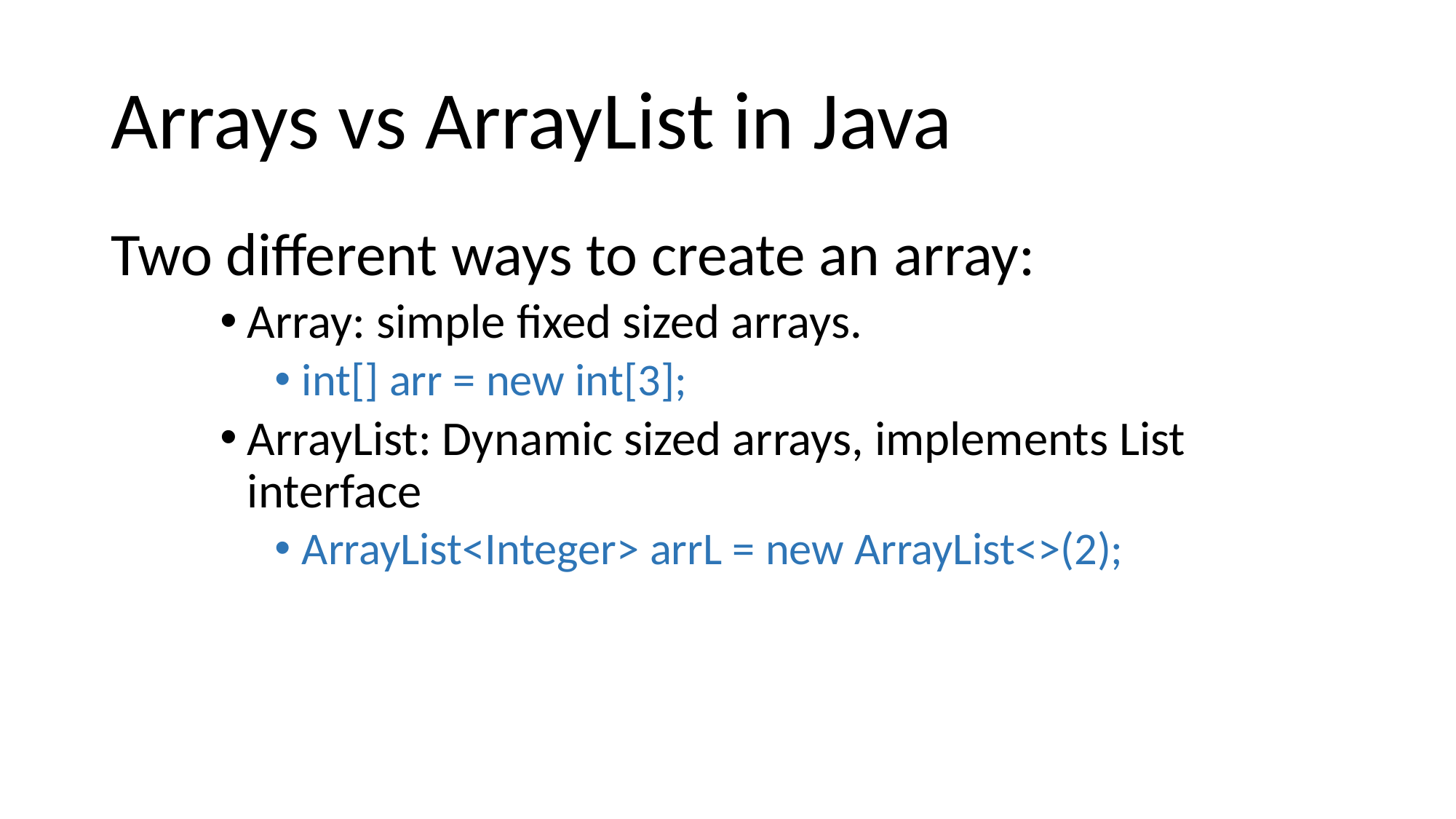

# Arrays vs ArrayList in Java
Two different ways to create an array:
Array: simple fixed sized arrays.
int[] arr = new int[3];
ArrayList: Dynamic sized arrays, implements List interface
ArrayList<Integer> arrL = new ArrayList<>(2);